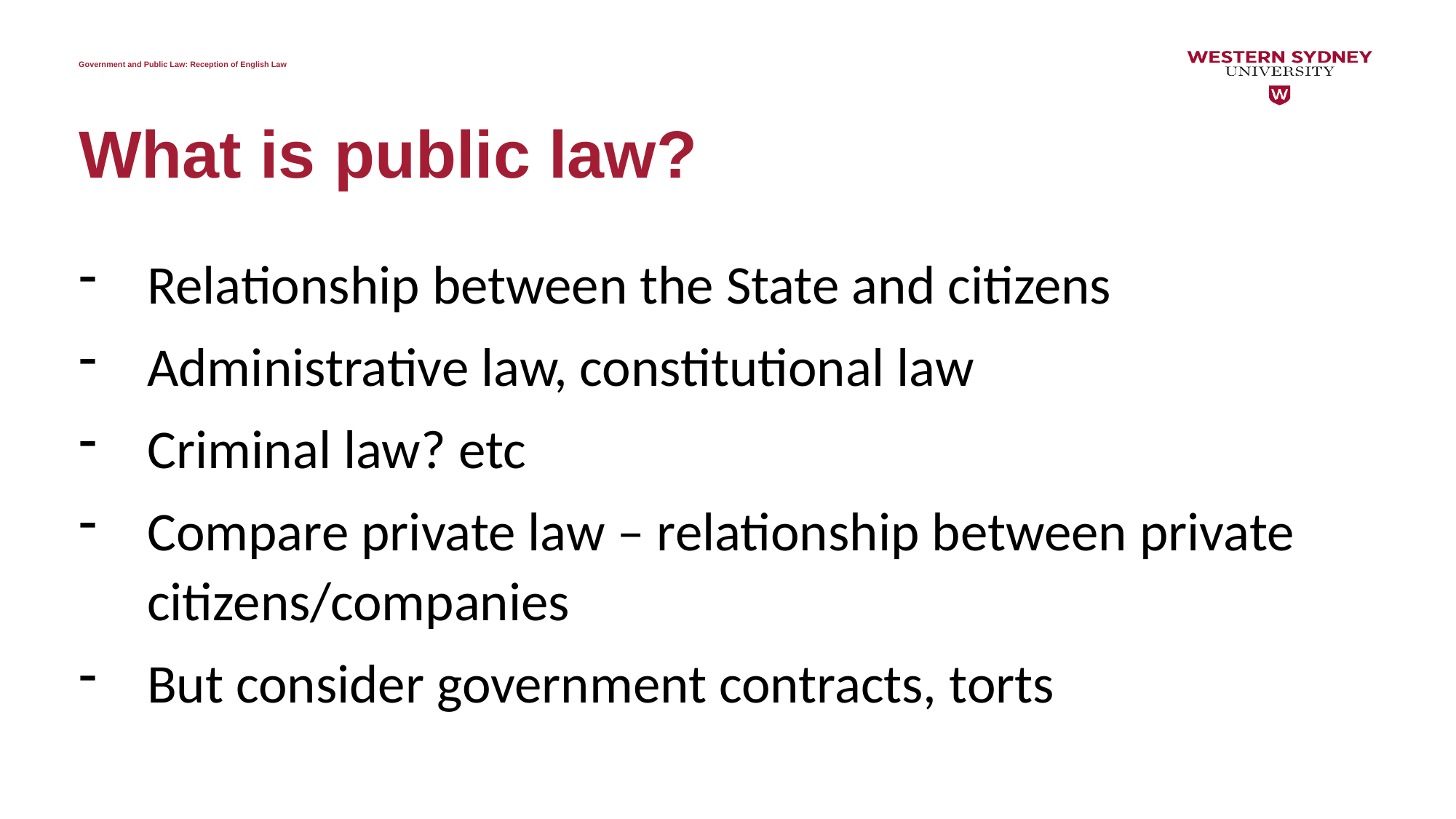

Government and Public Law: Reception of English Law
# What is public law?
Relationship between the State and citizens
Administrative law, constitutional law
Criminal law? etc
Compare private law – relationship between private citizens/companies
But consider government contracts, torts